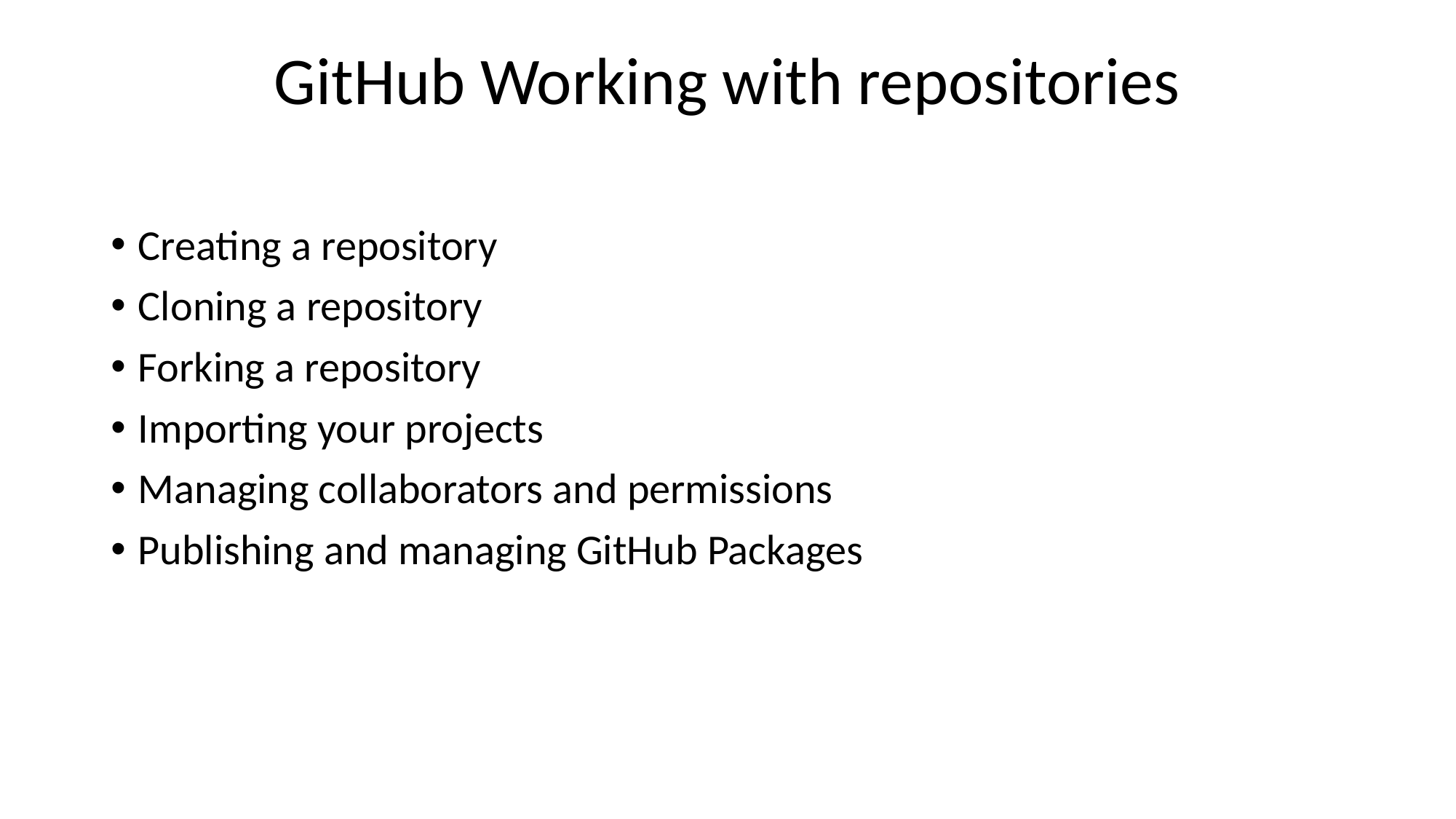

# GitHub Working with repositories
Creating a repository
Cloning a repository
Forking a repository
Importing your projects
Managing collaborators and permissions
Publishing and managing GitHub Packages